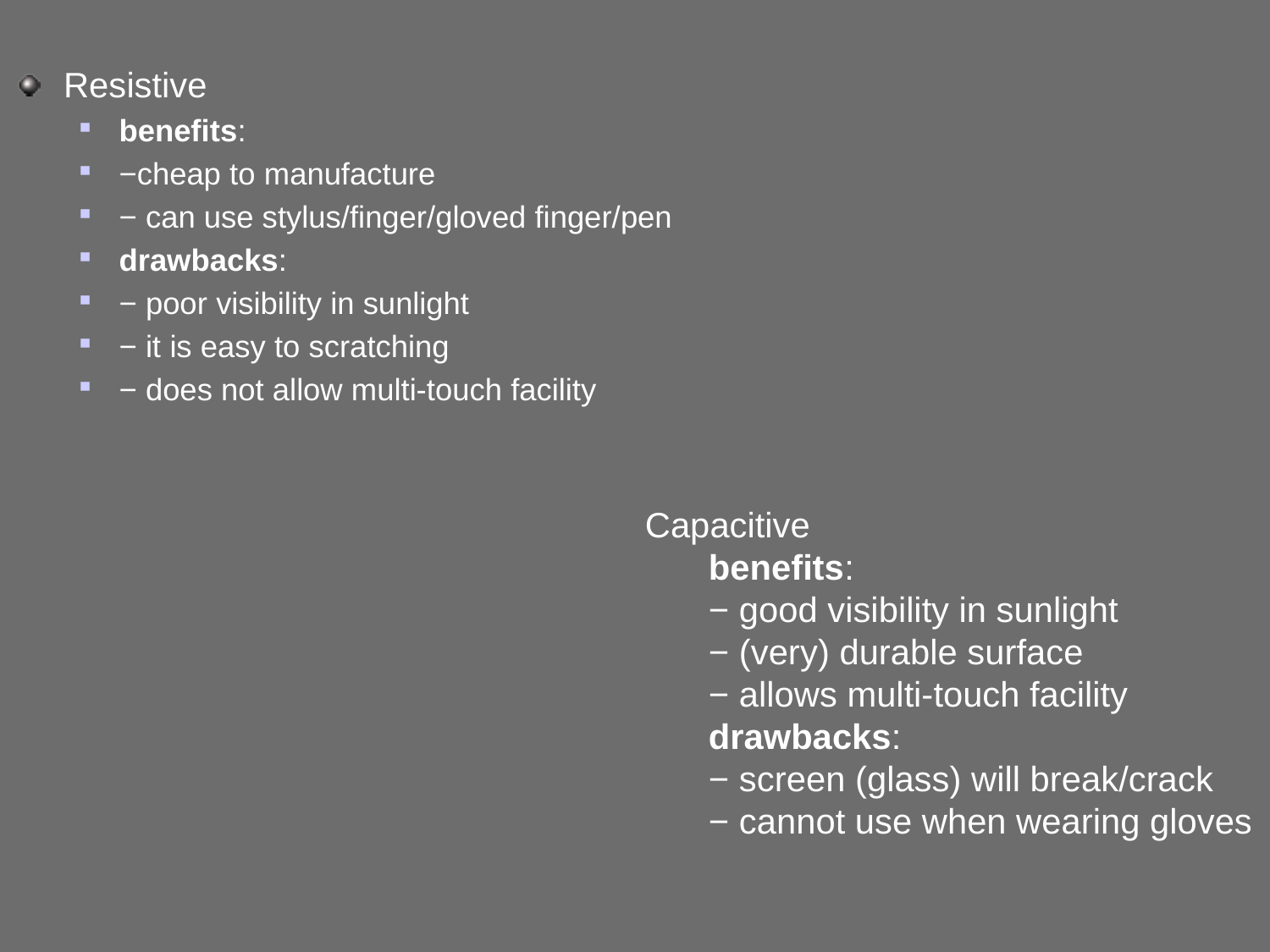

Resistive
benefits:
−cheap to manufacture
− can use stylus/finger/gloved finger/pen
drawbacks:
− poor visibility in sunlight
− it is easy to scratching
− does not allow multi-touch facility
Capacitive
benefits:
− good visibility in sunlight
− (very) durable surface
− allows multi-touch facility
drawbacks:
− screen (glass) will break/crack
− cannot use when wearing gloves